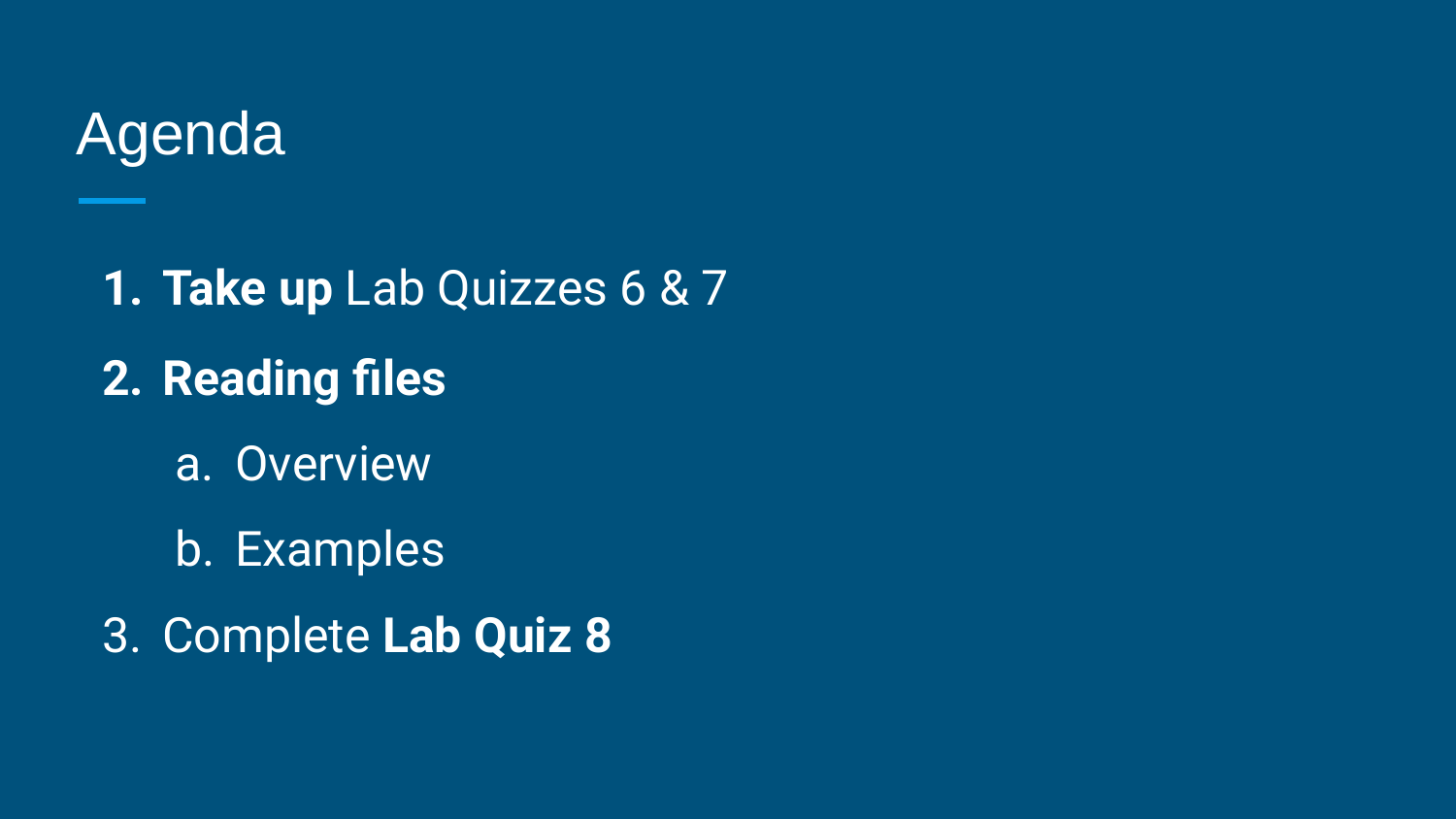

# Agenda
Take up Lab Quizzes 6 & 7
Reading files
Overview
Examples
Complete Lab Quiz 8